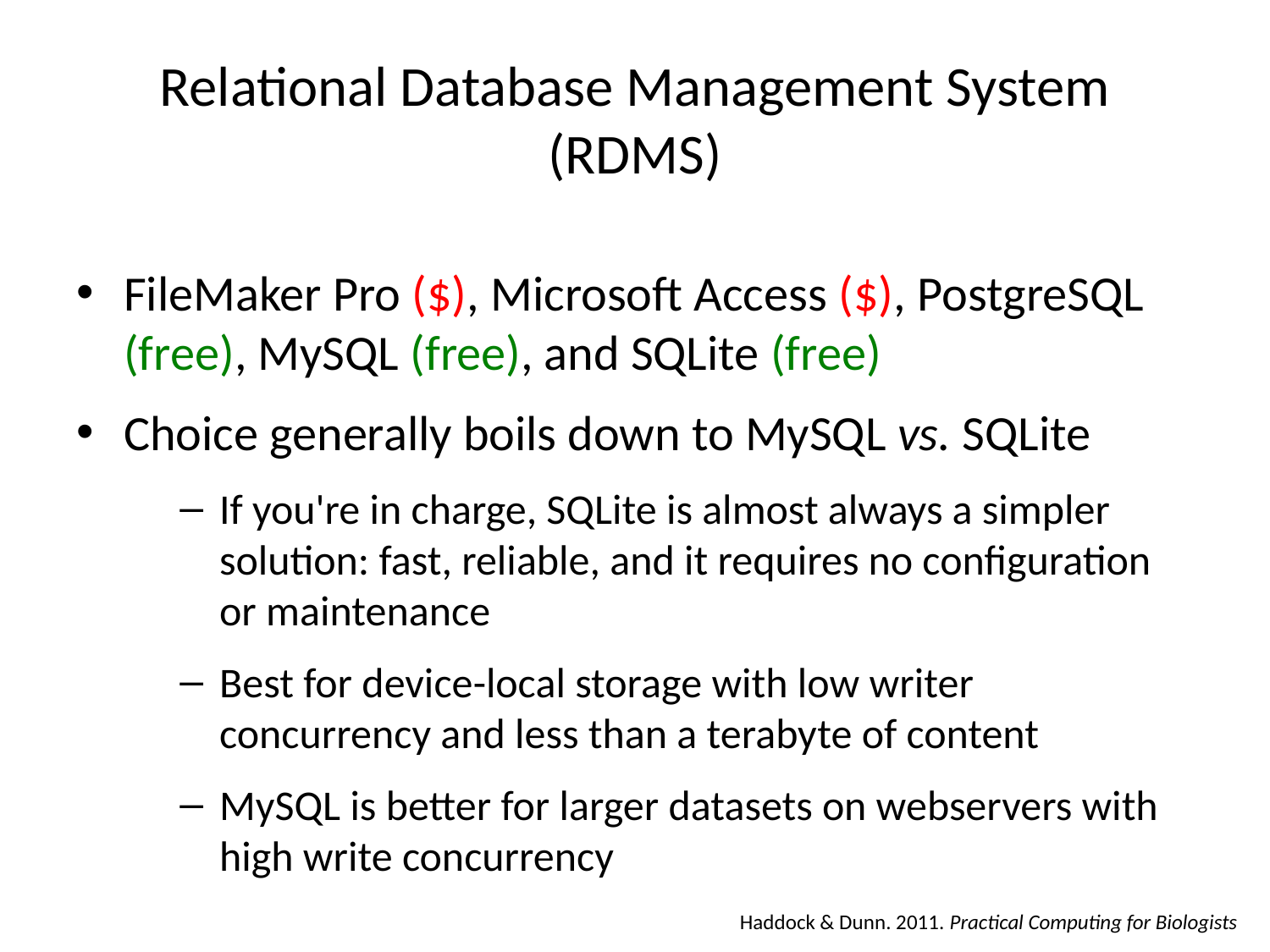

# Relational Database Management System (RDMS)
FileMaker Pro ($), Microsoft Access ($), PostgreSQL (free), MySQL (free), and SQLite (free)
Choice generally boils down to MySQL vs. SQLite
If you're in charge, SQLite is almost always a simpler solution: fast, reliable, and it requires no configuration or maintenance
Best for device-local storage with low writer concurrency and less than a terabyte of content
MySQL is better for larger datasets on webservers with high write concurrency
Haddock & Dunn. 2011. Practical Computing for Biologists